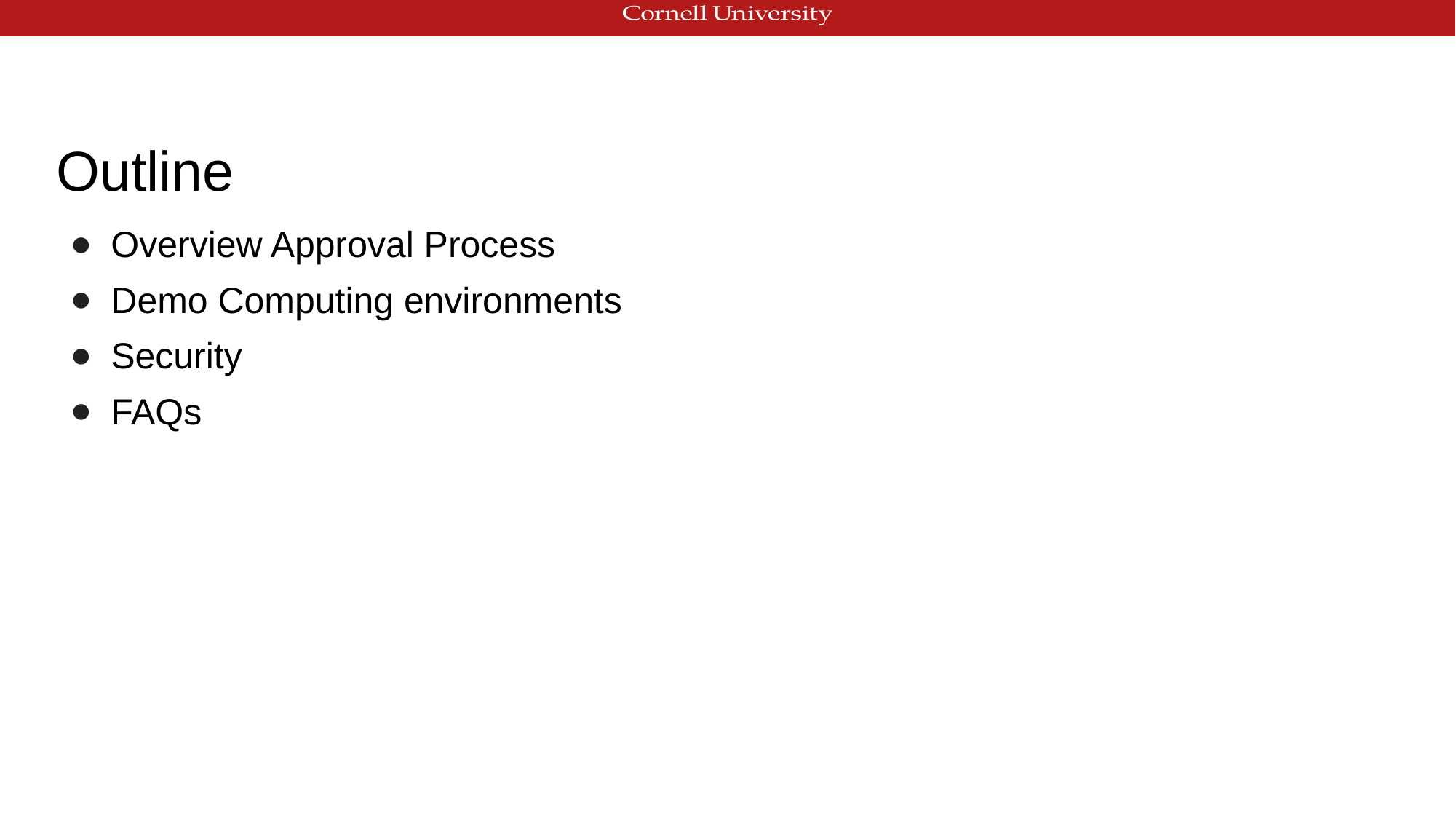

# Outline
Overview Approval Process
Demo Computing environments
Security
FAQs